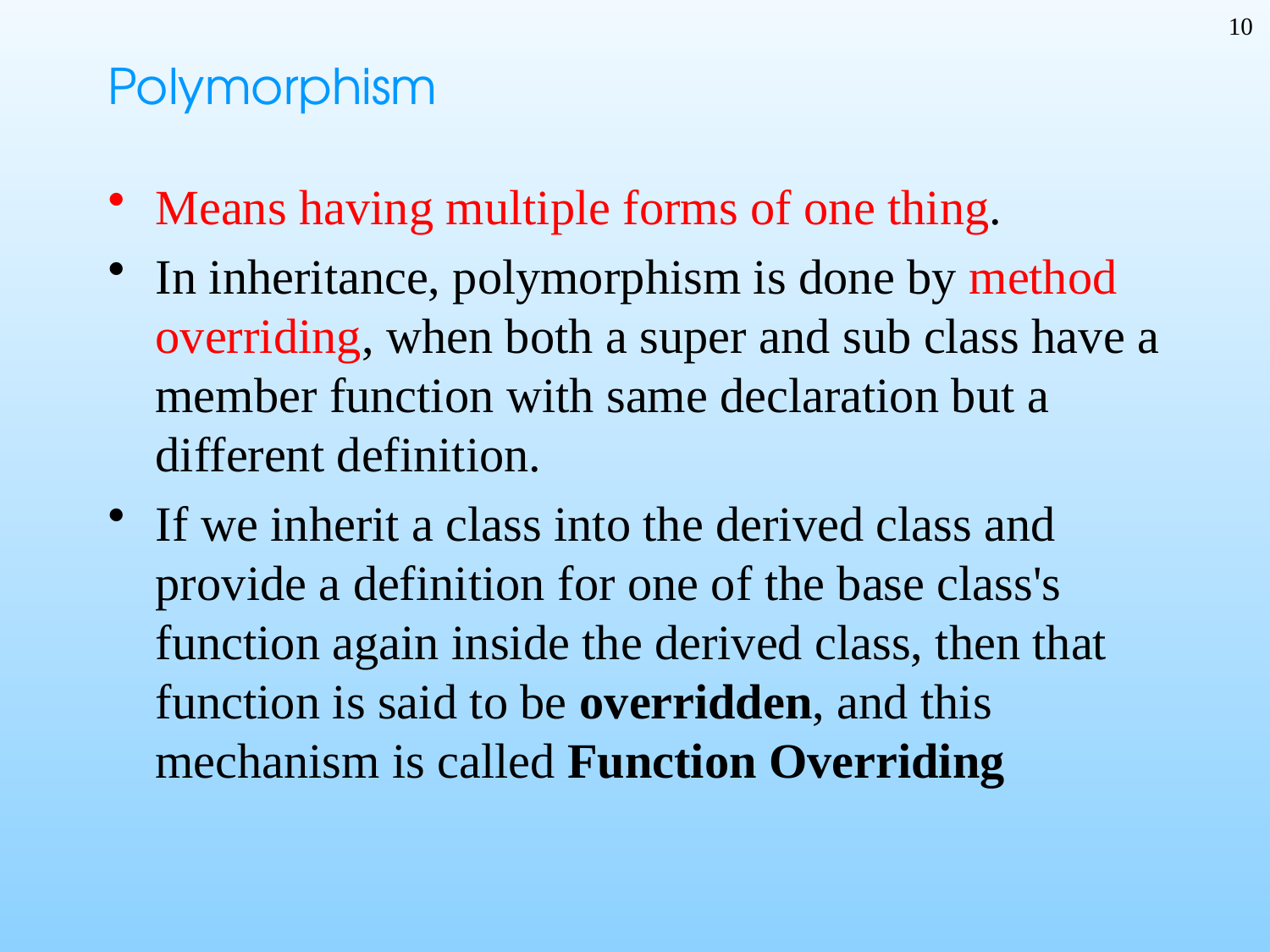

10
# Polymorphism
Means having multiple forms of one thing.
In inheritance, polymorphism is done by method overriding, when both a super and sub class have a member function with same declaration but a different definition.
If we inherit a class into the derived class and provide a definition for one of the base class's function again inside the derived class, then that function is said to be overridden, and this mechanism is called Function Overriding